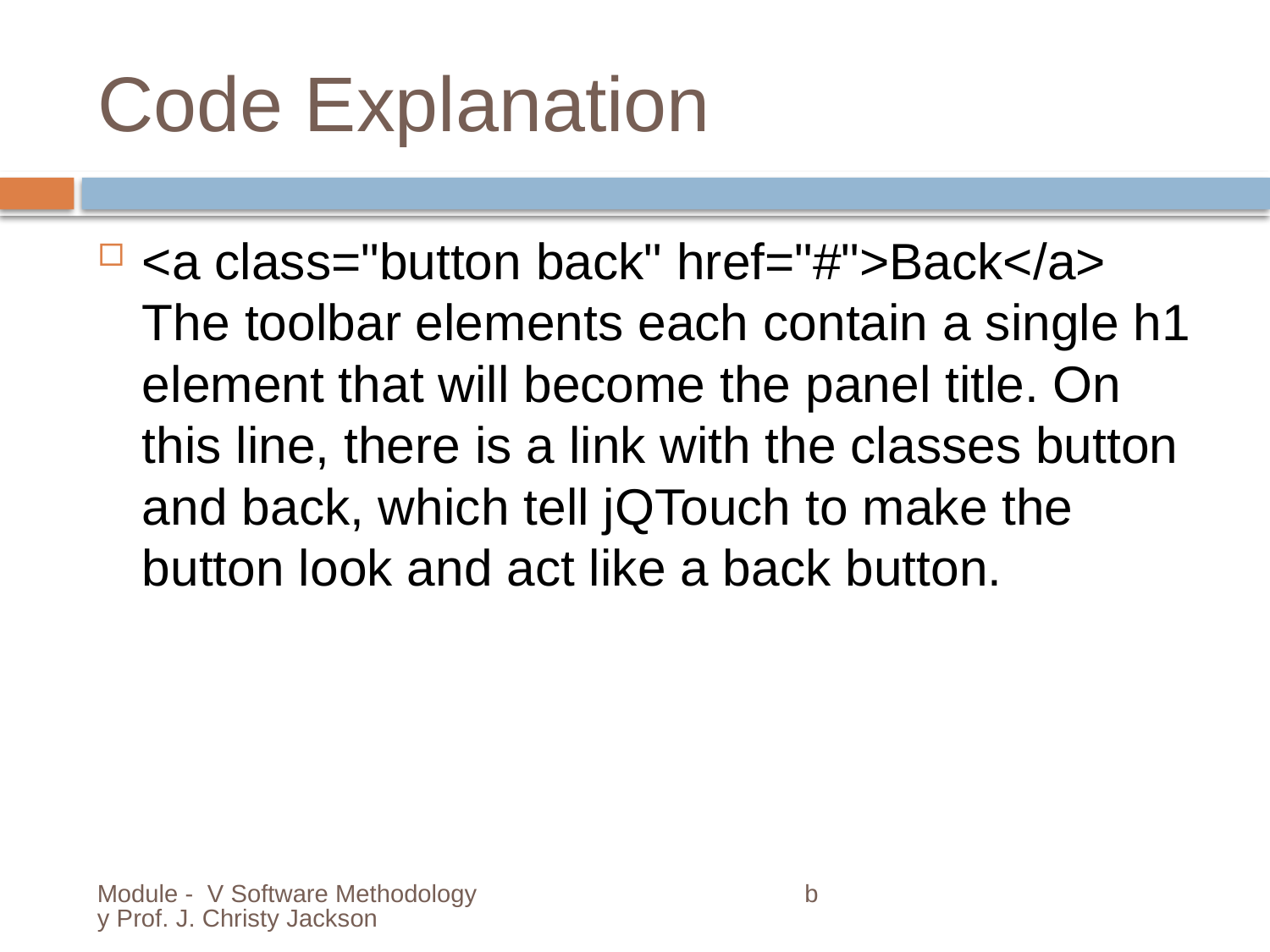

# Code Explanation
<a class="button back" href="#">Back</a>
The toolbar elements each contain a single h1 element that will become the panel title. On this line, there is a link with the classes button and back, which tell jQTouch to make the button look and act like a back button.
Module -  V Software Methodology                                               by Prof. J. Christy Jackson